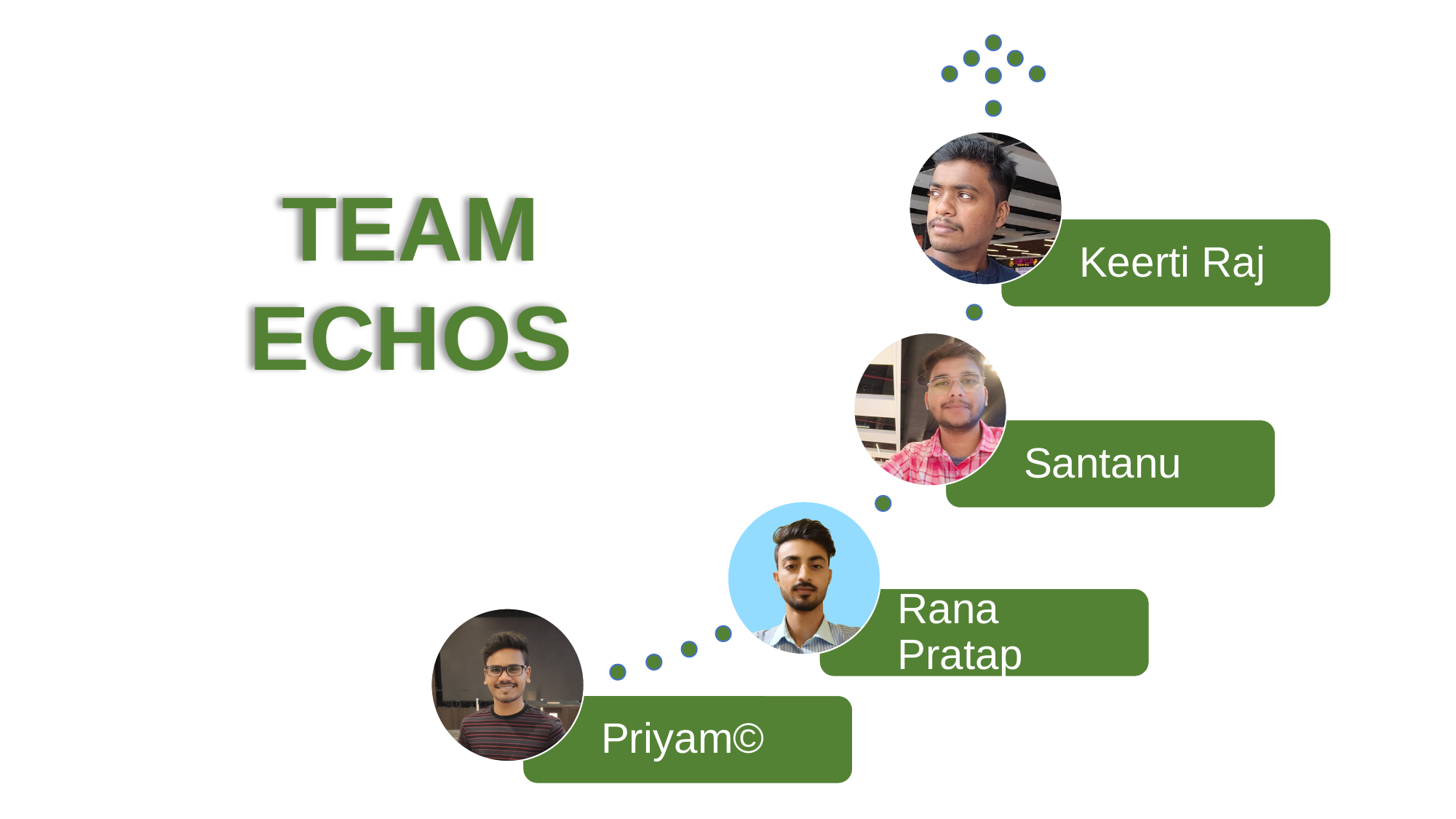

Priyam©
Rana Pratap
Santanu
Keerti Raj
TEAM ECHOS